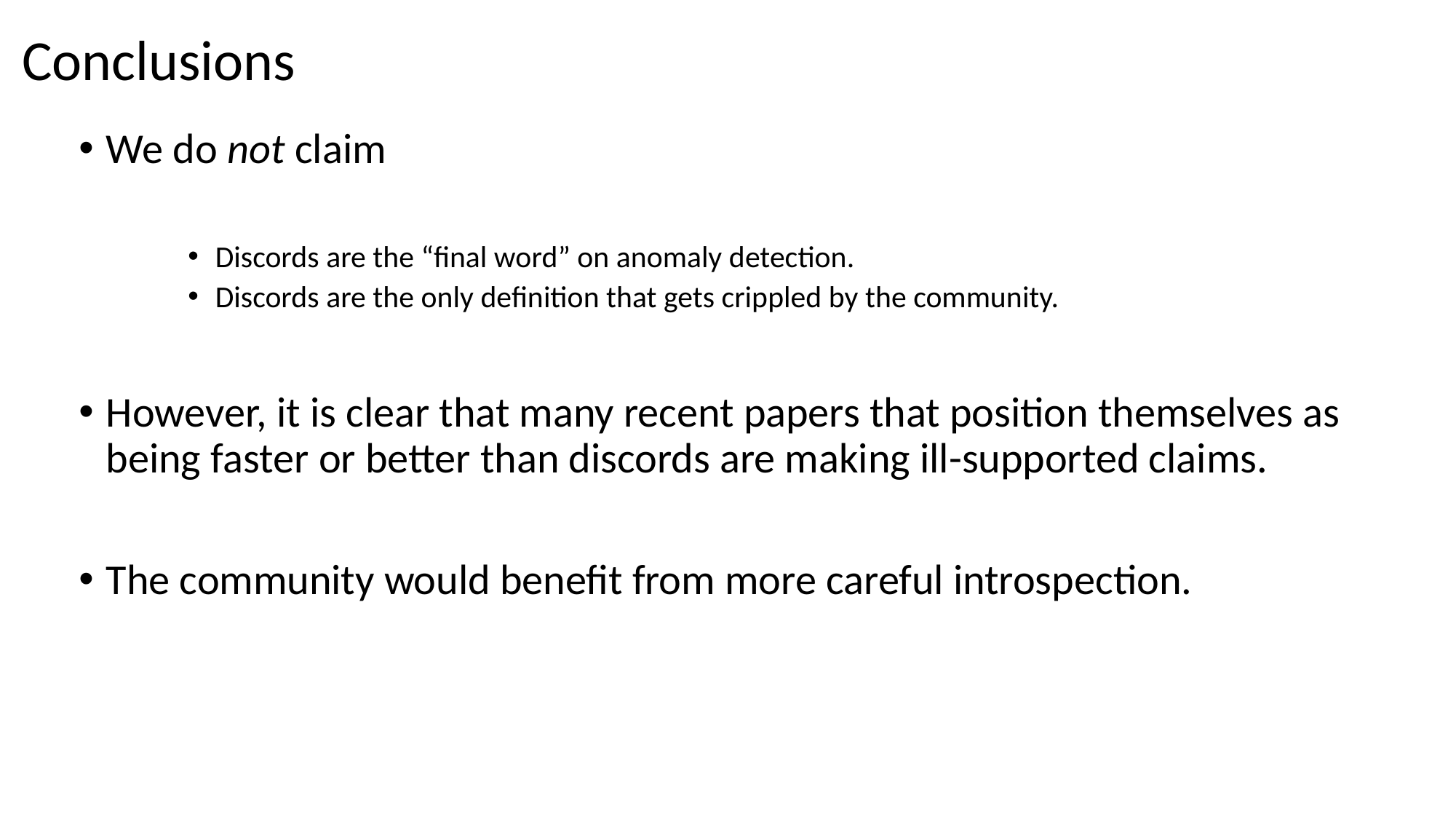

# Conclusions
We do not claim

Discords are the “final word” on anomaly detection.
Discords are the only definition that gets crippled by the community.

However, it is clear that many recent papers that position themselves as being faster or better than discords are making ill-supported claims.

The community would benefit from more careful introspection.